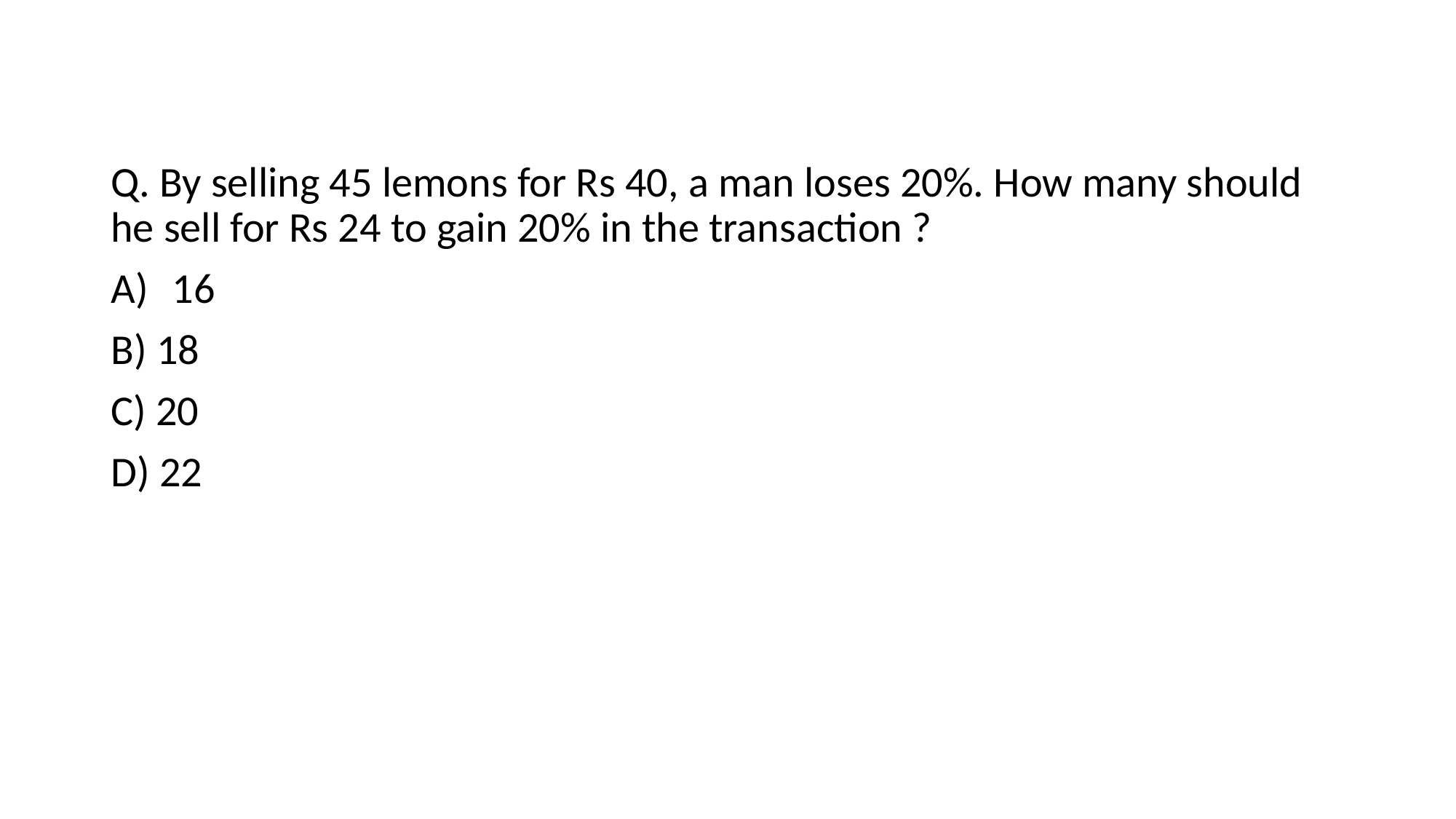

Q. By selling 45 lemons for Rs 40, a man loses 20%. How many should he sell for Rs 24 to gain 20% in the transaction ?
16
B) 18
C) 20
D) 22